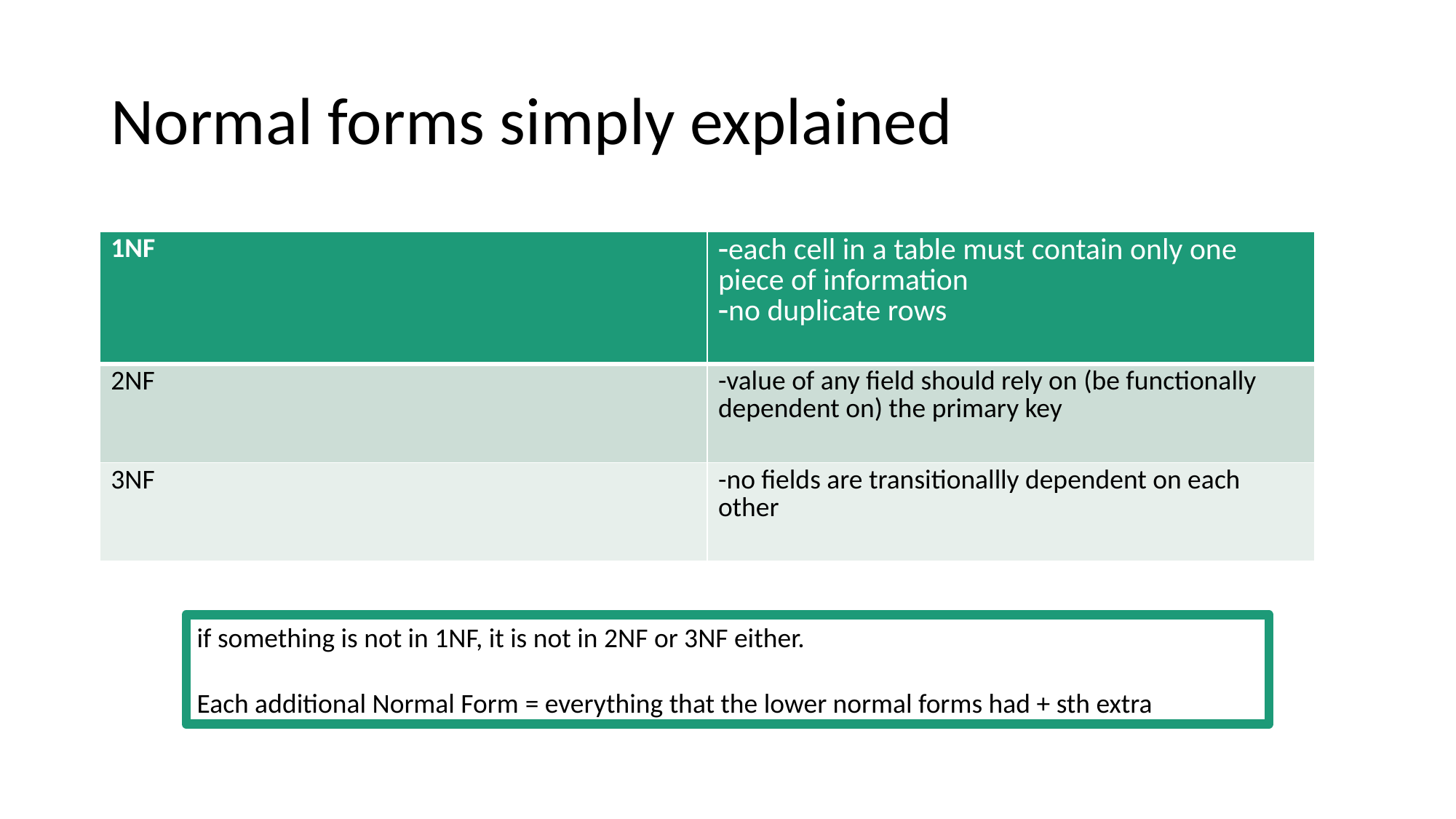

# Normal forms simply explained
| 1NF | each cell in a table must contain only one piece of information no duplicate rows |
| --- | --- |
| 2NF | -value of any field should rely on (be functionally dependent on) the primary key |
| 3NF | -no fields are transitionallly dependent on each other |
if something is not in 1NF, it is not in 2NF or 3NF either.

Each additional Normal Form = everything that the lower normal forms had + sth extra